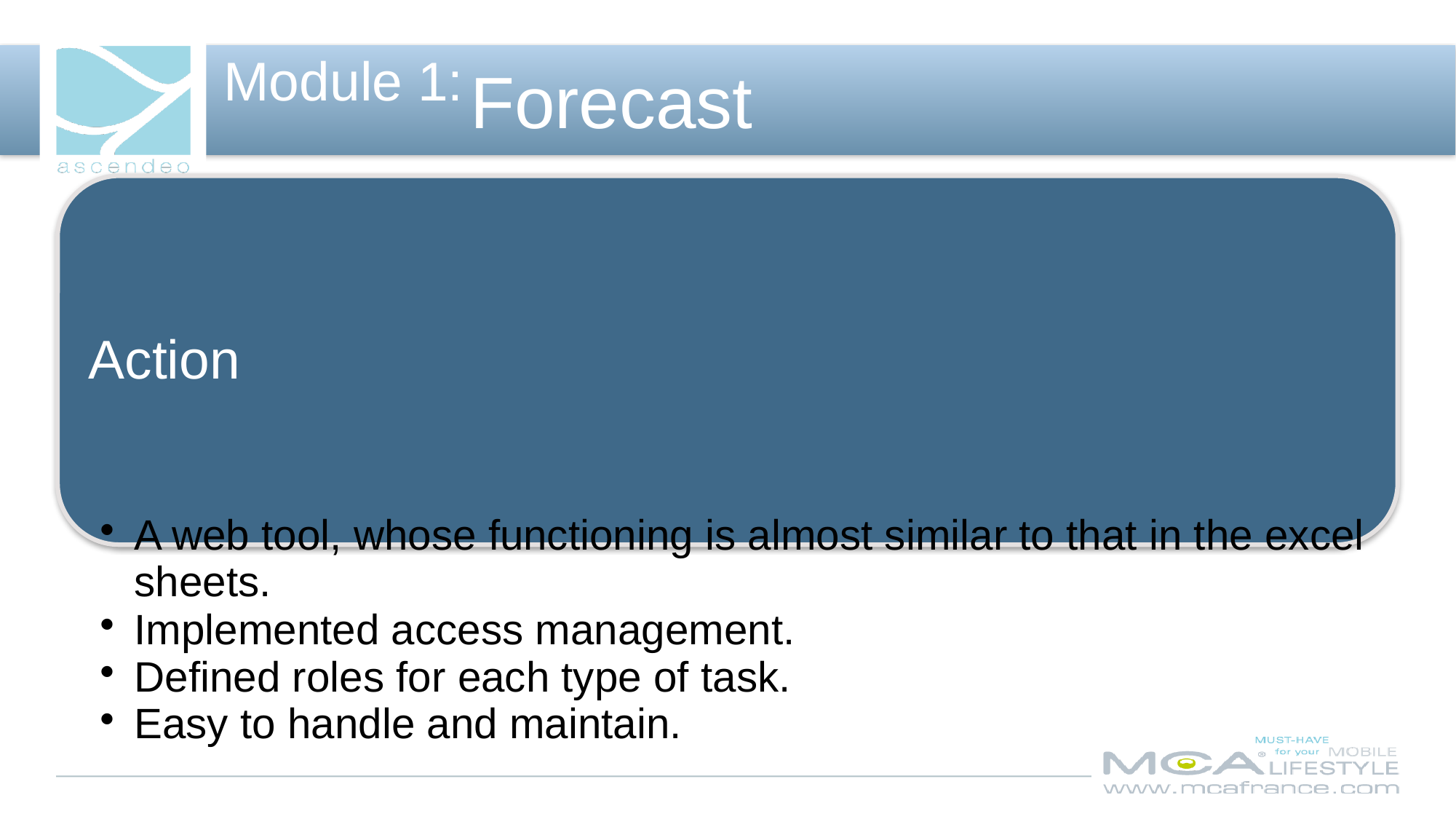

Module 1:
Forecast
Action
A web tool, whose functioning is almost similar to that in the excel sheets.
Implemented access management.
Defined roles for each type of task.
Easy to handle and maintain.